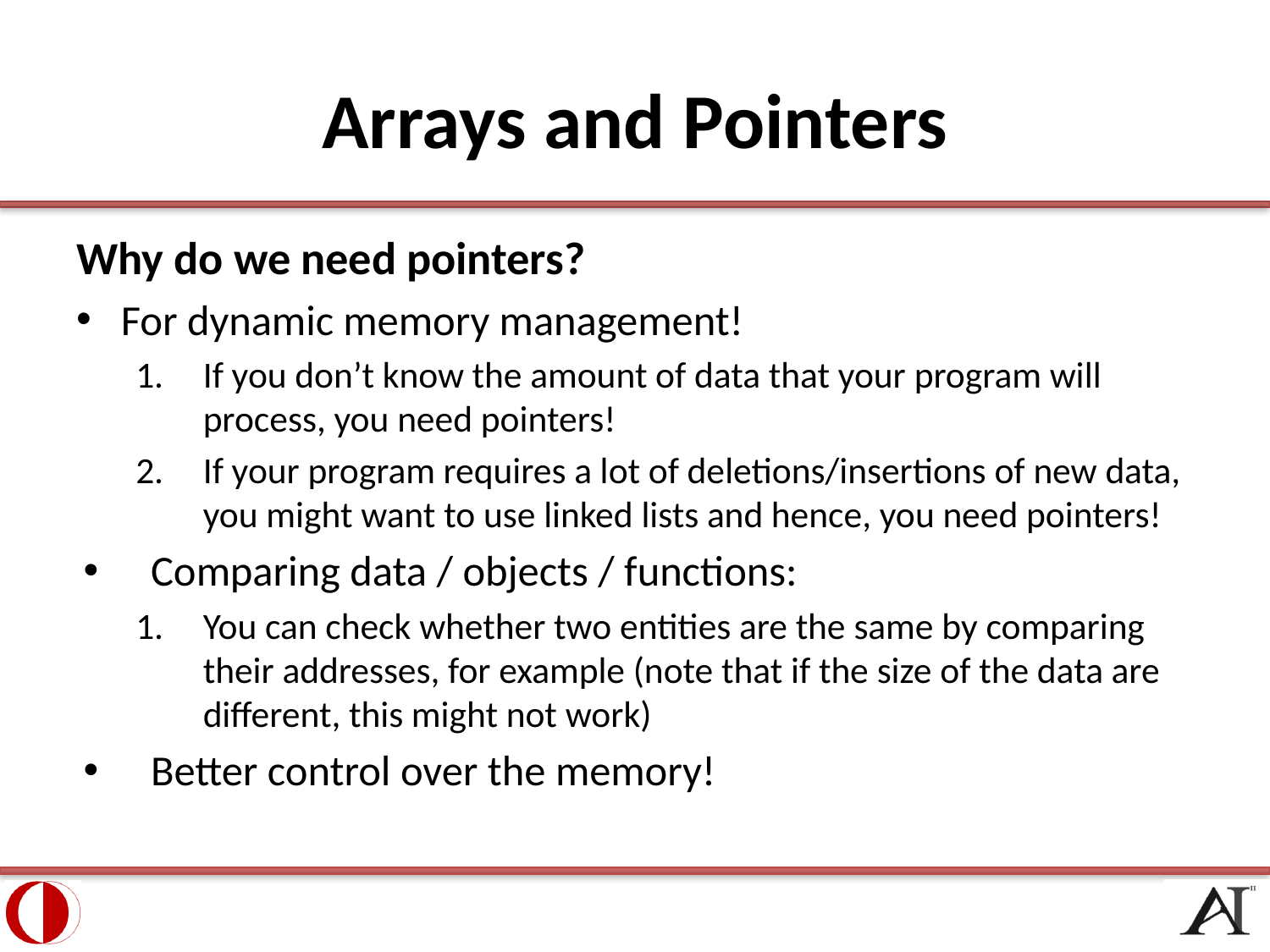

# Arrays and Pointers
Why do we need pointers?
For dynamic memory management!
If you don’t know the amount of data that your program will process, you need pointers!
If your program requires a lot of deletions/insertions of new data, you might want to use linked lists and hence, you need pointers!
Comparing data / objects / functions:
You can check whether two entities are the same by comparing their addresses, for example (note that if the size of the data are different, this might not work)
Better control over the memory!

3